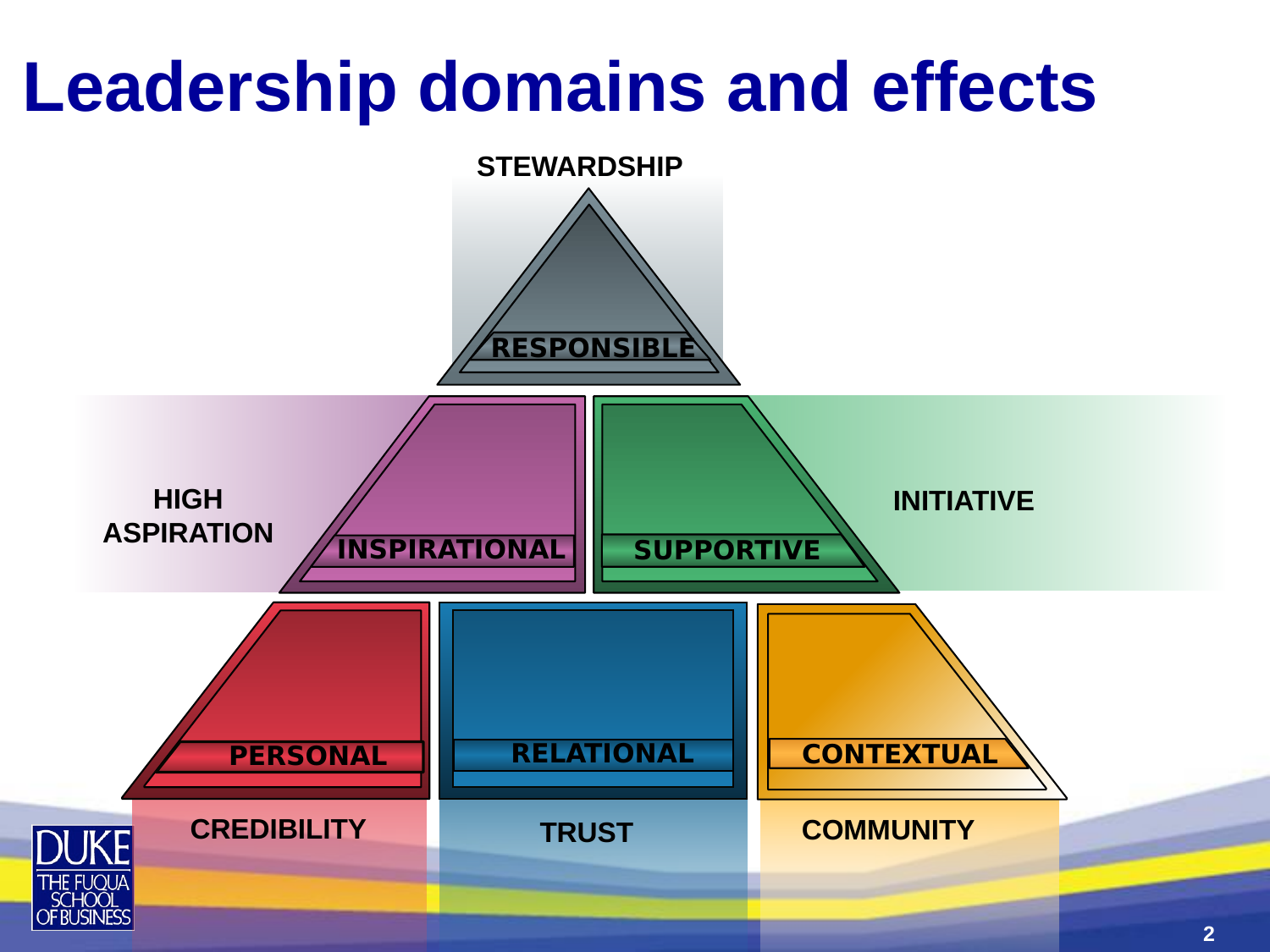

Leadership domains and effects
STEWARDSHIP

RESPONSIBLE

HIGH
ASPIRATION
INITIATIVE
INSPIRATIONAL
SUPPORTIVE

RELATIONAL
CONTEXTUAL
PERSONAL

CREDIBILITY
COMMUNITY
TRUST
2